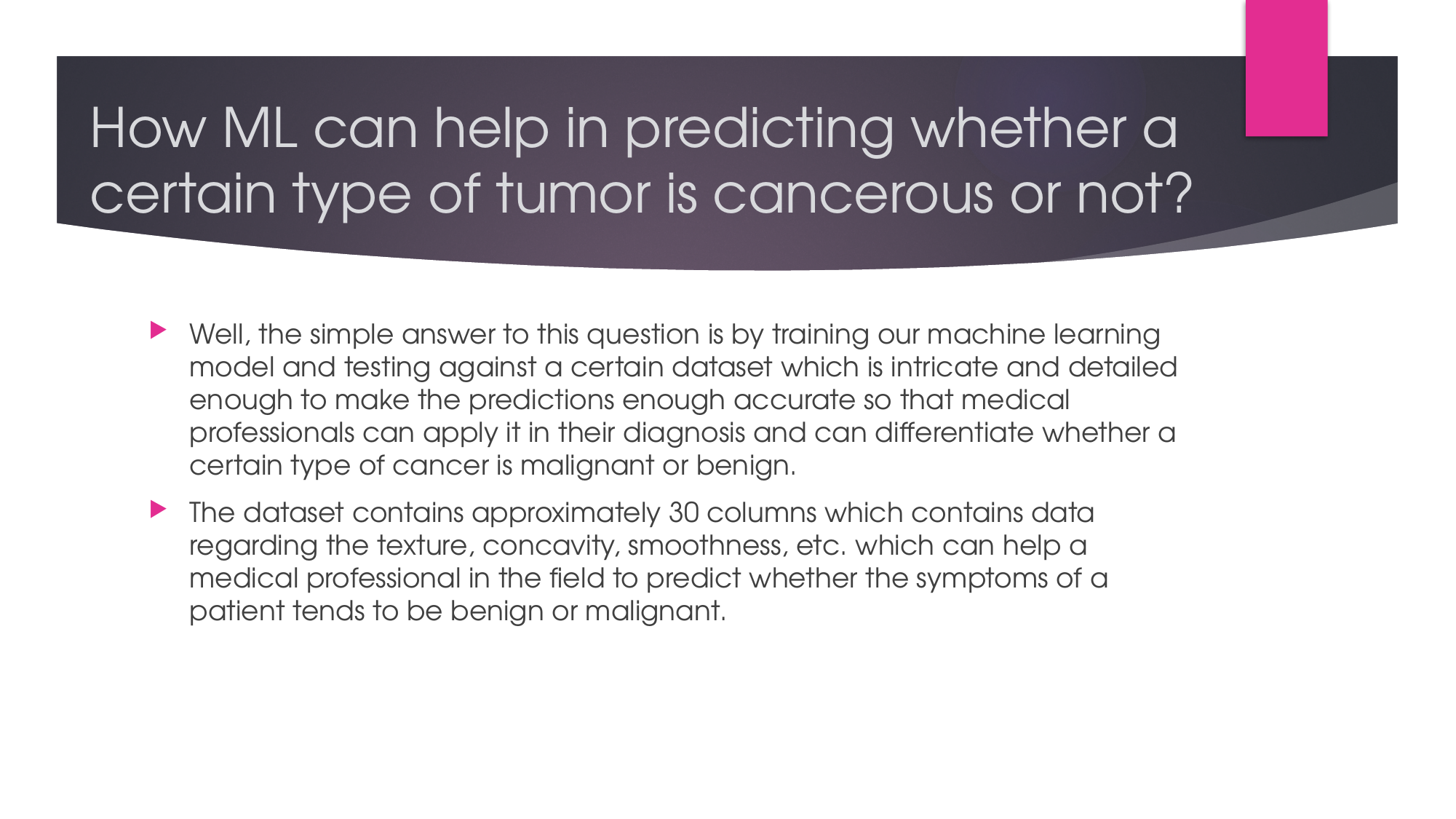

# How ML can help in predicting whether a certain type of tumor is cancerous or not?
Well, the simple answer to this question is by training our machine learning model and testing against a certain dataset which is intricate and detailed enough to make the predictions enough accurate so that medical professionals can apply it in their diagnosis and can differentiate whether a certain type of cancer is malignant or benign.
The dataset contains approximately 30 columns which contains data regarding the texture, concavity, smoothness, etc. which can help a medical professional in the field to predict whether the symptoms of a patient tends to be benign or malignant.